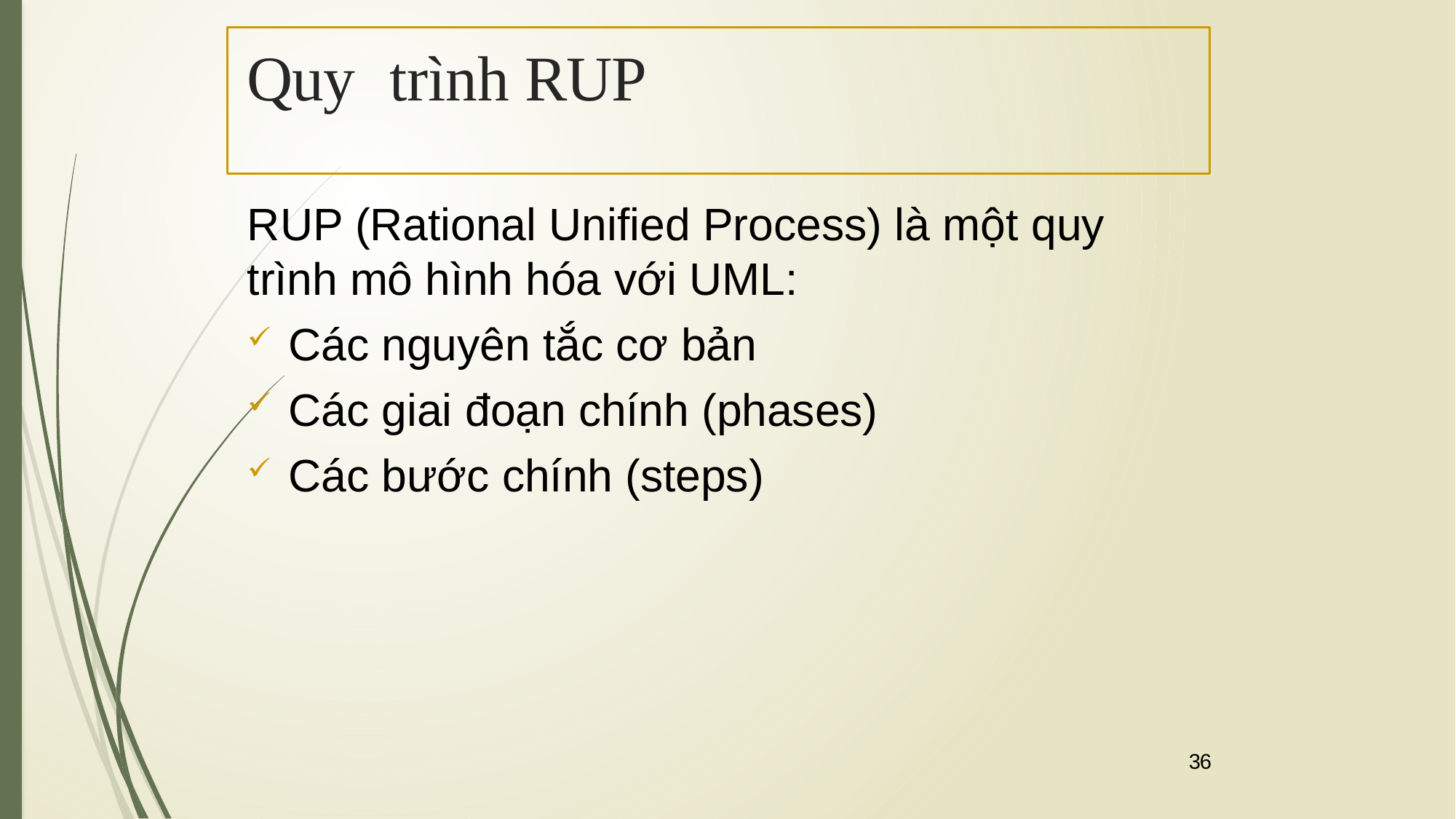

# Quy	trình RUP
RUP (Rational Unified Process) là một quy  trình mô hình hóa với UML:
Các nguyên tắc cơ bản
Các giai đoạn chính (phases)
Các bước chính (steps)
36